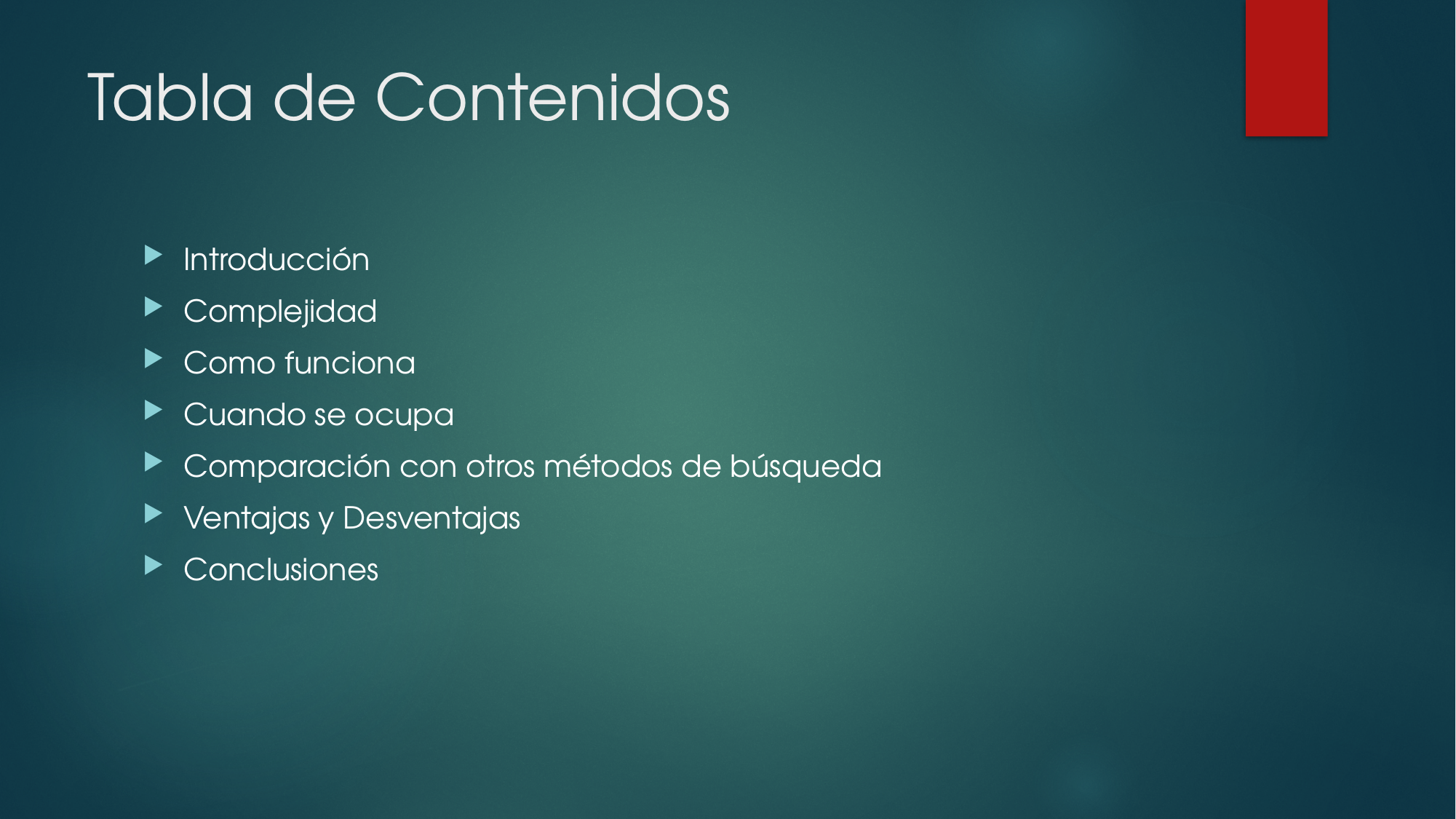

# Tabla de Contenidos
Introducción
Complejidad
Como funciona
Cuando se ocupa
Comparación con otros métodos de búsqueda
Ventajas y Desventajas
Conclusiones